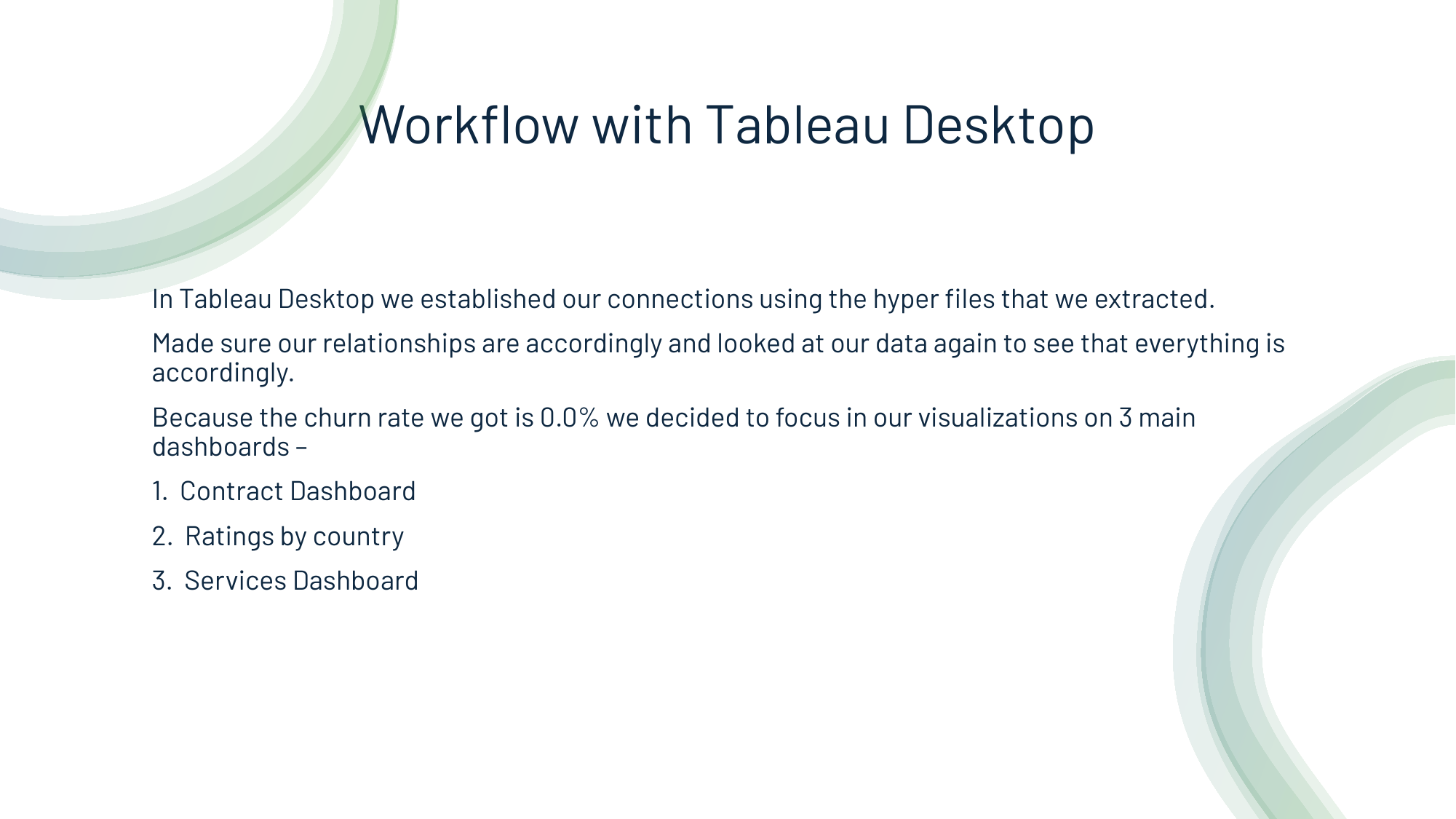

# Workflow with Tableau Desktop
In Tableau Desktop we established our connections using the hyper files that we extracted.
Made sure our relationships are accordingly and looked at our data again to see that everything is accordingly.
Because the churn rate we got is 0.0% we decided to focus in our visualizations on 3 main dashboards –
1.  Contract Dashboard
2.  Ratings by country
3.  Services Dashboard